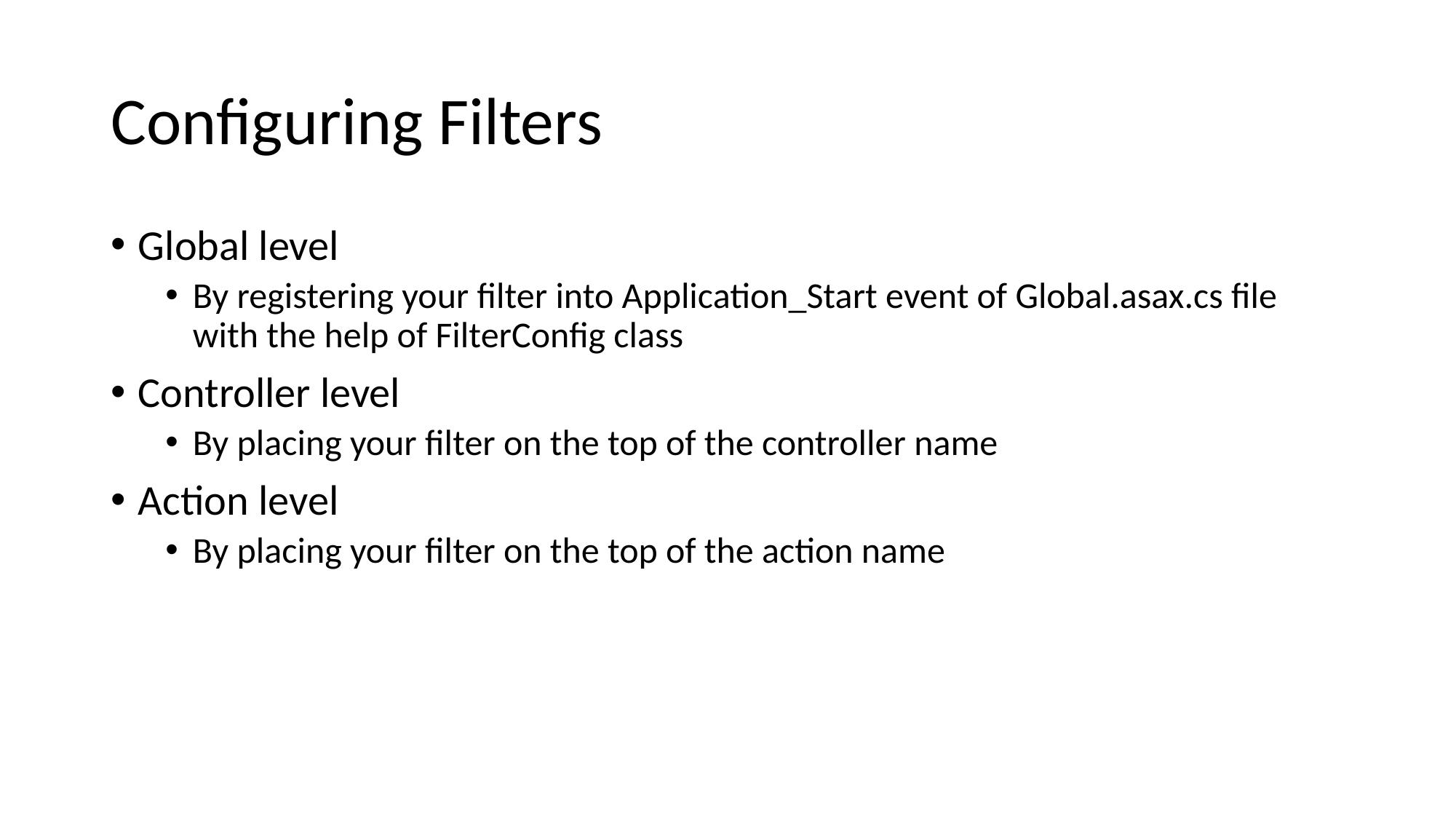

# Configuring Filters
Global level
By registering your filter into Application_Start event of Global.asax.cs file with the help of FilterConfig class
Controller level
By placing your filter on the top of the controller name
Action level
By placing your filter on the top of the action name